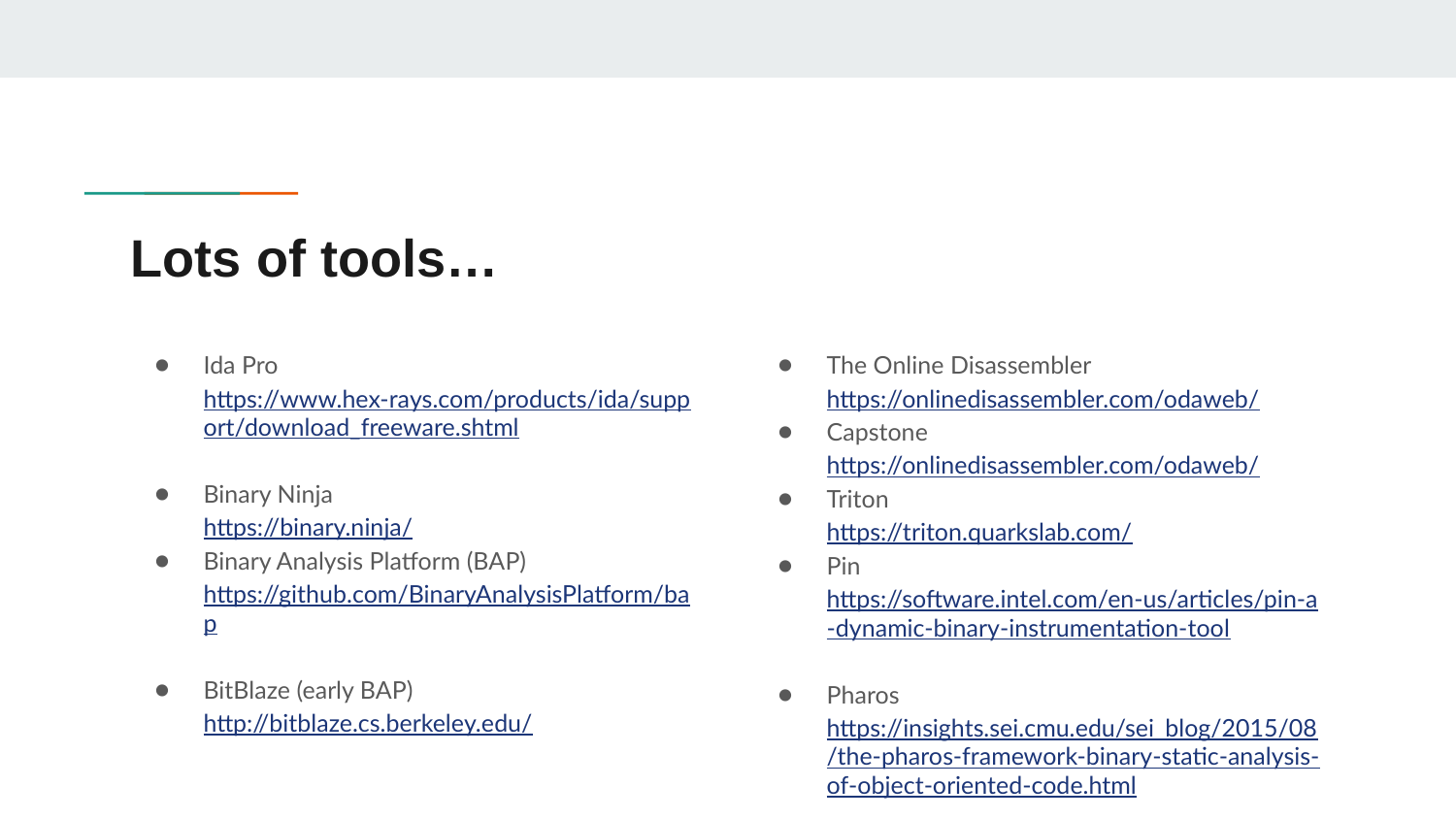

# Lots of tools…
Ida Pro
https://www.hex-rays.com/products/ida/support/download_freeware.shtml
Binary Ninja
https://binary.ninja/
Binary Analysis Platform (BAP)
https://github.com/BinaryAnalysisPlatform/bap
BitBlaze (early BAP)
http://bitblaze.cs.berkeley.edu/
The Online Disassembler
https://onlinedisassembler.com/odaweb/
Capstone
https://onlinedisassembler.com/odaweb/
Triton
https://triton.quarkslab.com/
Pin
https://software.intel.com/en-us/articles/pin-a-dynamic-binary-instrumentation-tool
Pharos
https://insights.sei.cmu.edu/sei_blog/2015/08/the-pharos-framework-binary-static-analysis-of-object-oriented-code.html